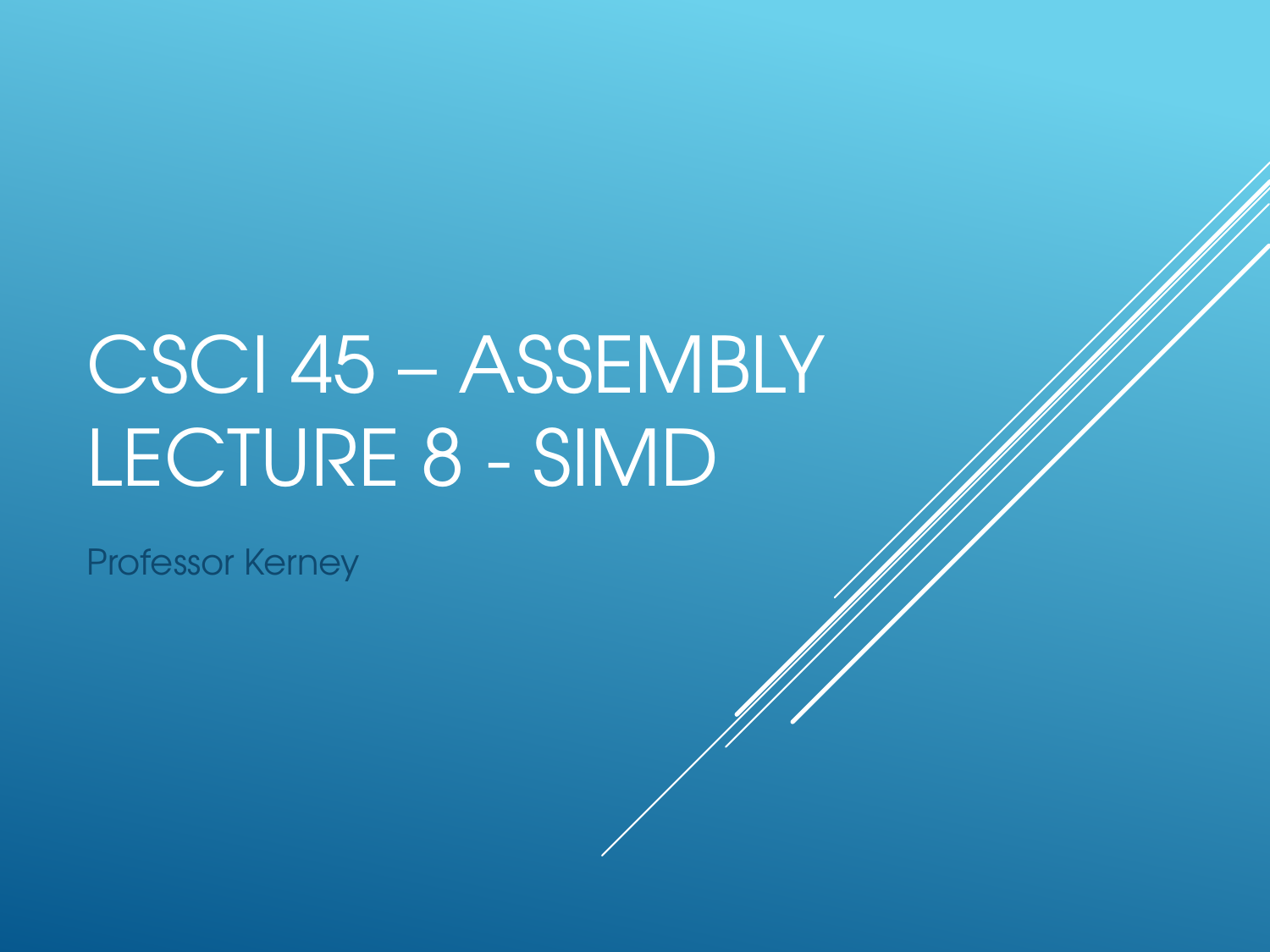

# csci 45 – Assembly Lecture 8 - SIMD
Professor Kerney